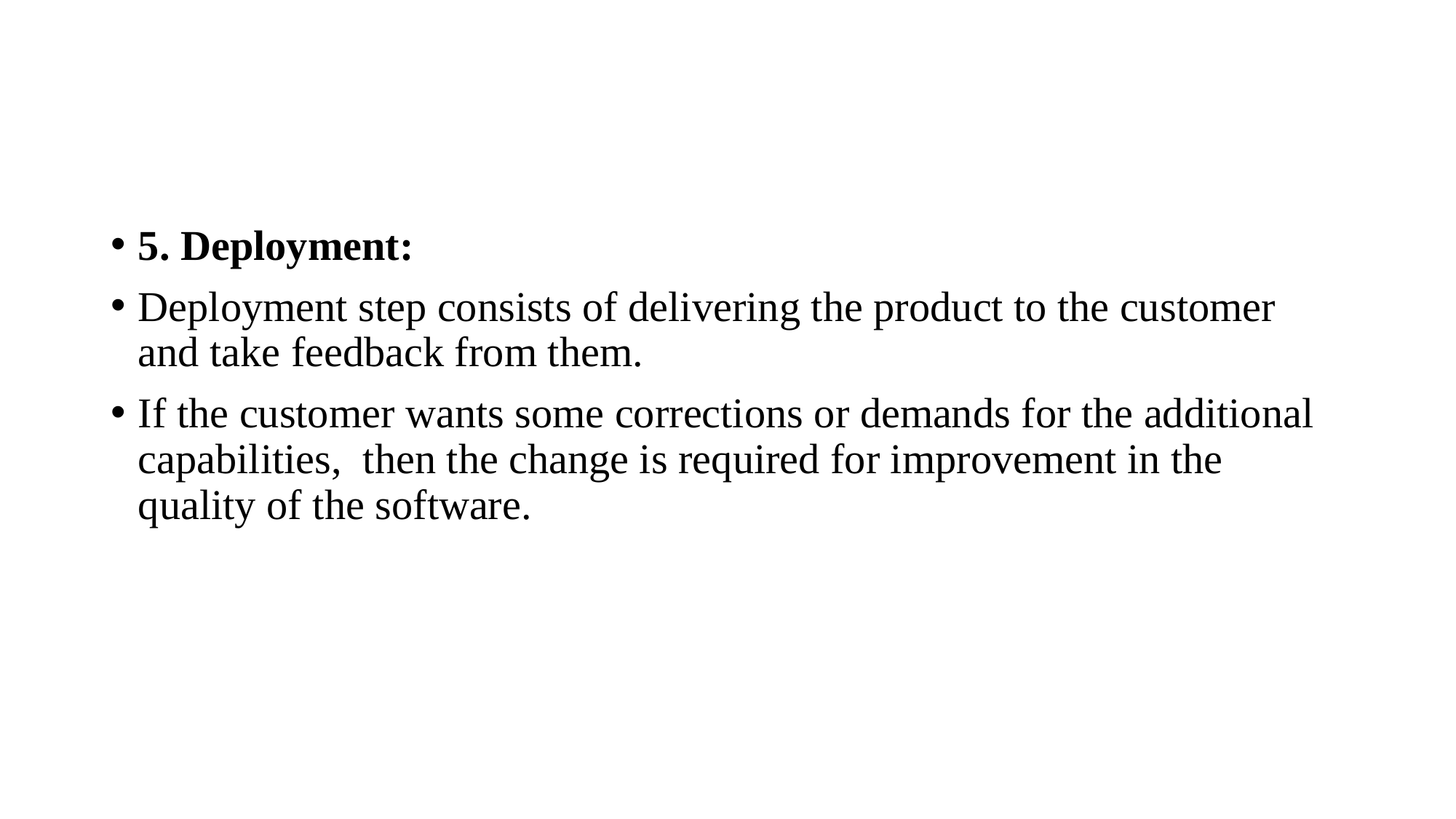

#
5. Deployment:
Deployment step consists of delivering the product to the customer and take feedback from them.
If the customer wants some corrections or demands for the additional capabilities,  then the change is required for improvement in the quality of the software.